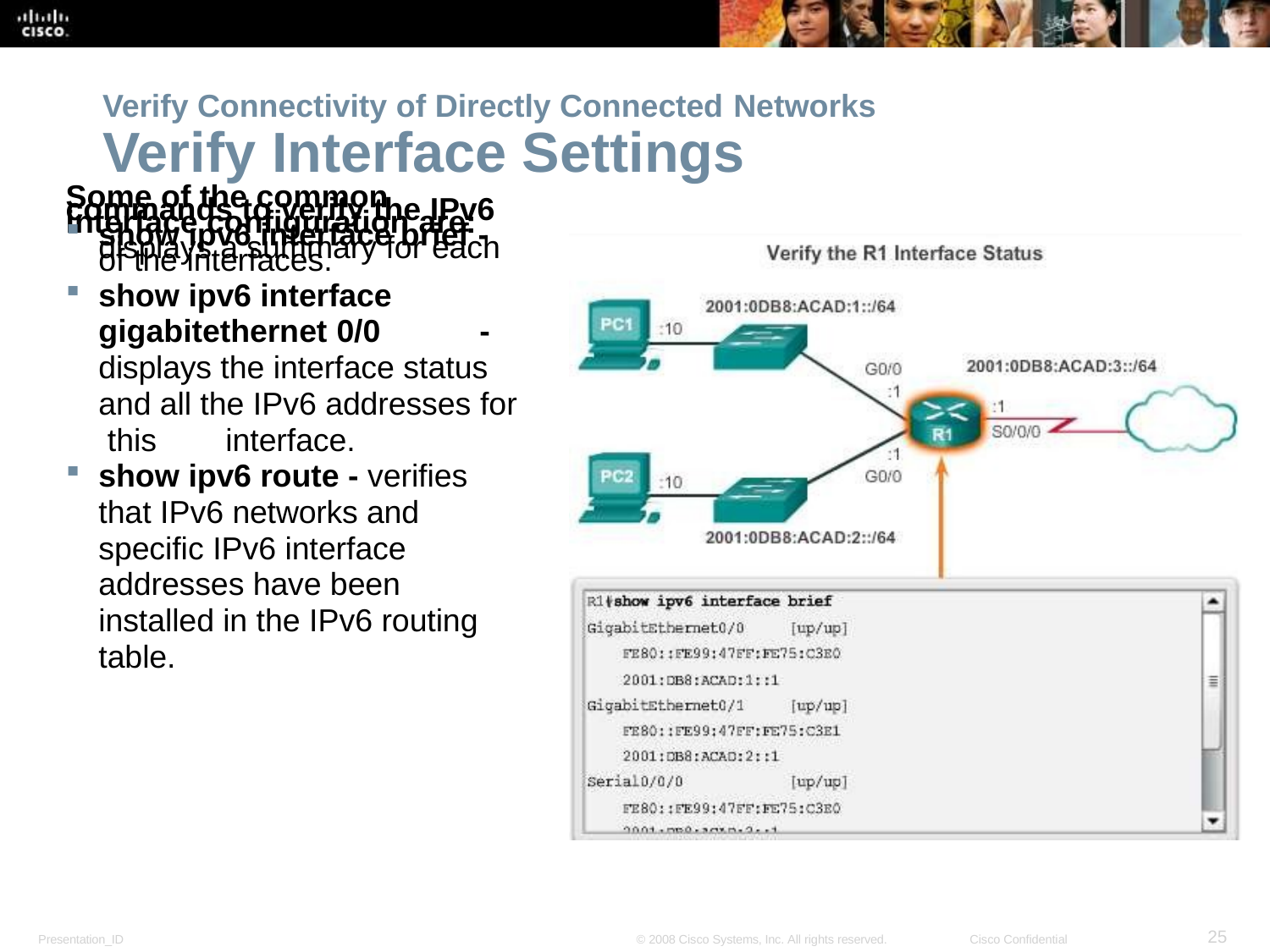

Verify Connectivity of Directly Connected Networks
Verify Interface Settings
Some of the common  commands to verify the IPv6  interface configuration are:
show ipv6 interface brief -  displays a summary for each  of the interfaces.
show ipv6 interface  gigabitethernet 0/0	-  displays the interface status  and all the IPv6 addresses for  this	interface.
show ipv6 route - verifies  that IPv6 networks and  specific IPv6 interface  addresses have been  installed in the IPv6 routing  table.

25
Presentation_ID
© 2008 Cisco Systems, Inc. All rights reserved.
Cisco Confidential